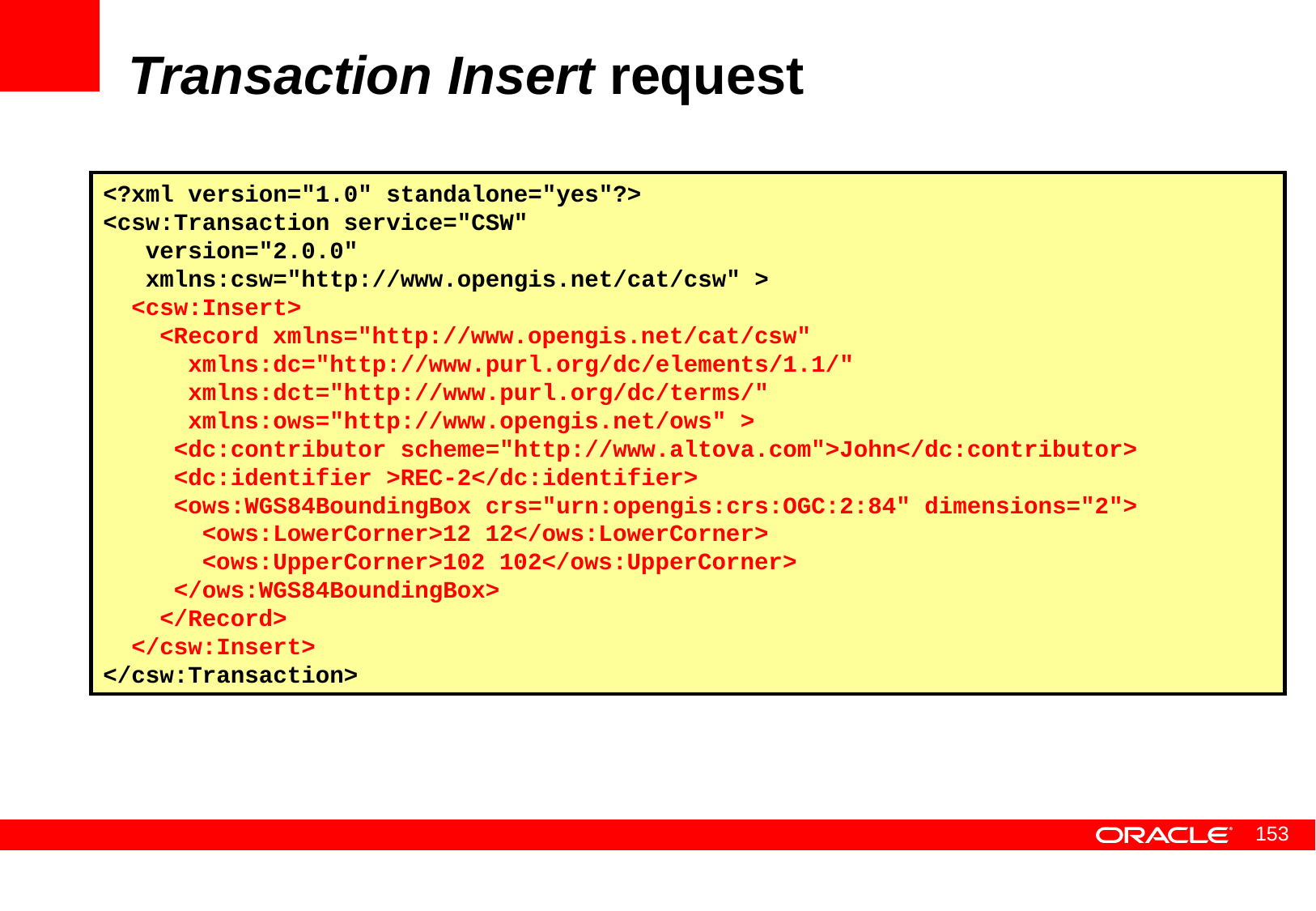

# Transaction Insert request
<?xml version="1.0" standalone="yes"?>
<csw:Transaction service="CSW"
   version="2.0.0"
   xmlns:csw="http://www.opengis.net/cat/csw" >
  <csw:Insert>
    <Record xmlns="http://www.opengis.net/cat/csw"
      xmlns:dc="http://www.purl.org/dc/elements/1.1/"
      xmlns:dct="http://www.purl.org/dc/terms/"
      xmlns:ows="http://www.opengis.net/ows" >
     <dc:contributor scheme="http://www.altova.com">John</dc:contributor>
     <dc:identifier >REC-2</dc:identifier>
     <ows:WGS84BoundingBox crs="urn:opengis:crs:OGC:2:84" dimensions="2">
       <ows:LowerCorner>12 12</ows:LowerCorner>
       <ows:UpperCorner>102 102</ows:UpperCorner>
     </ows:WGS84BoundingBox>
    </Record>
  </csw:Insert>
</csw:Transaction>